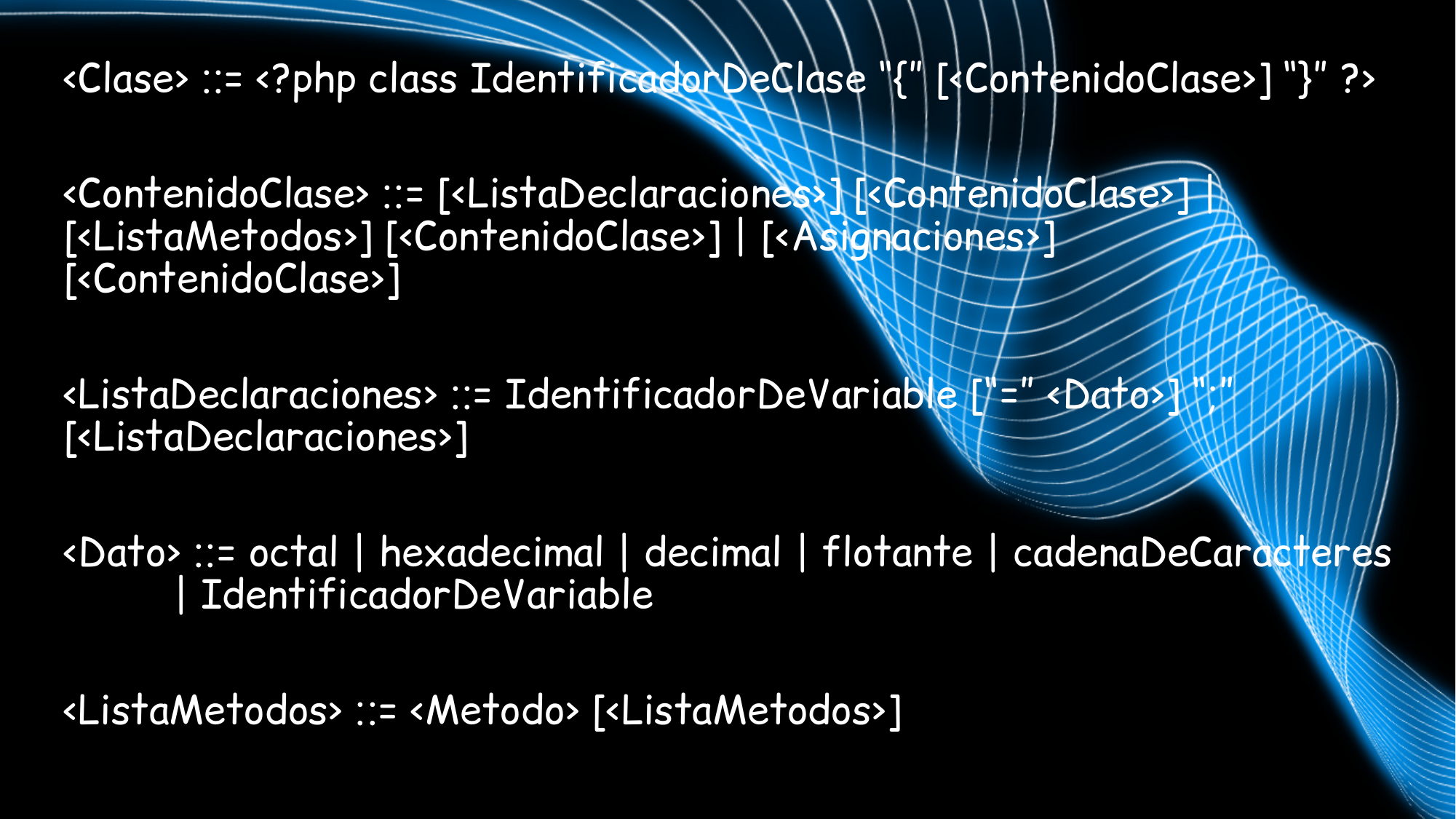

<Clase> ::= <?php class IdentificadorDeClase “{” [<ContenidoClase>] “}” ?>

<ContenidoClase> ::= [<ListaDeclaraciones>] [<ContenidoClase>] | 	[<ListaMetodos>] [<ContenidoClase>] | [<Asignaciones>] 	[<ContenidoClase>]

<ListaDeclaraciones> ::= IdentificadorDeVariable [“=” <Dato>] “;” 	[<ListaDeclaraciones>]

<Dato> ::= octal | hexadecimal | decimal | flotante | cadenaDeCaracteres 	| IdentificadorDeVariable

<ListaMetodos> ::= <Metodo> [<ListaMetodos>]